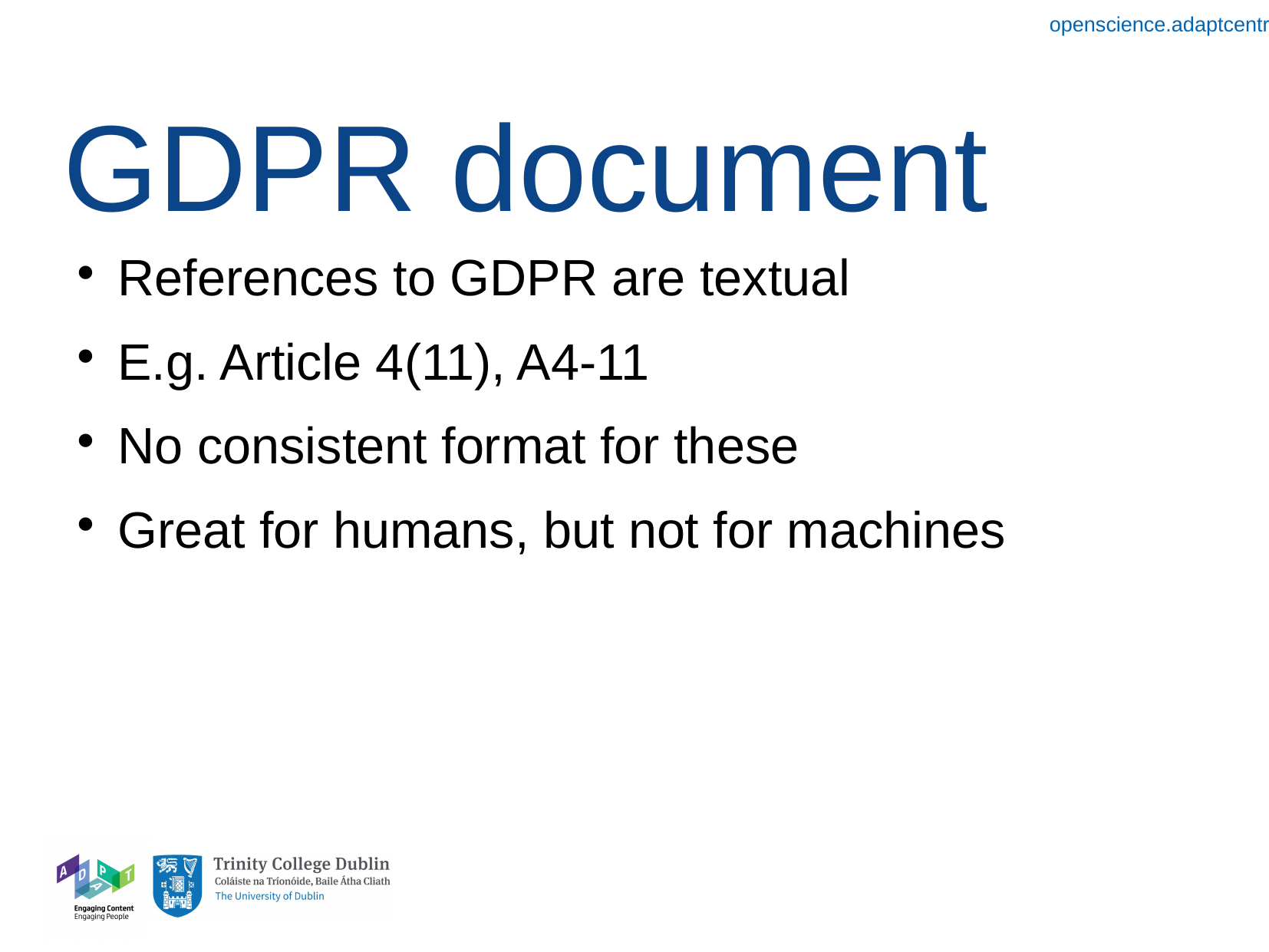

GDPR document
References to GDPR are textual
E.g. Article 4(11), A4-11
No consistent format for these
Great for humans, but not for machines